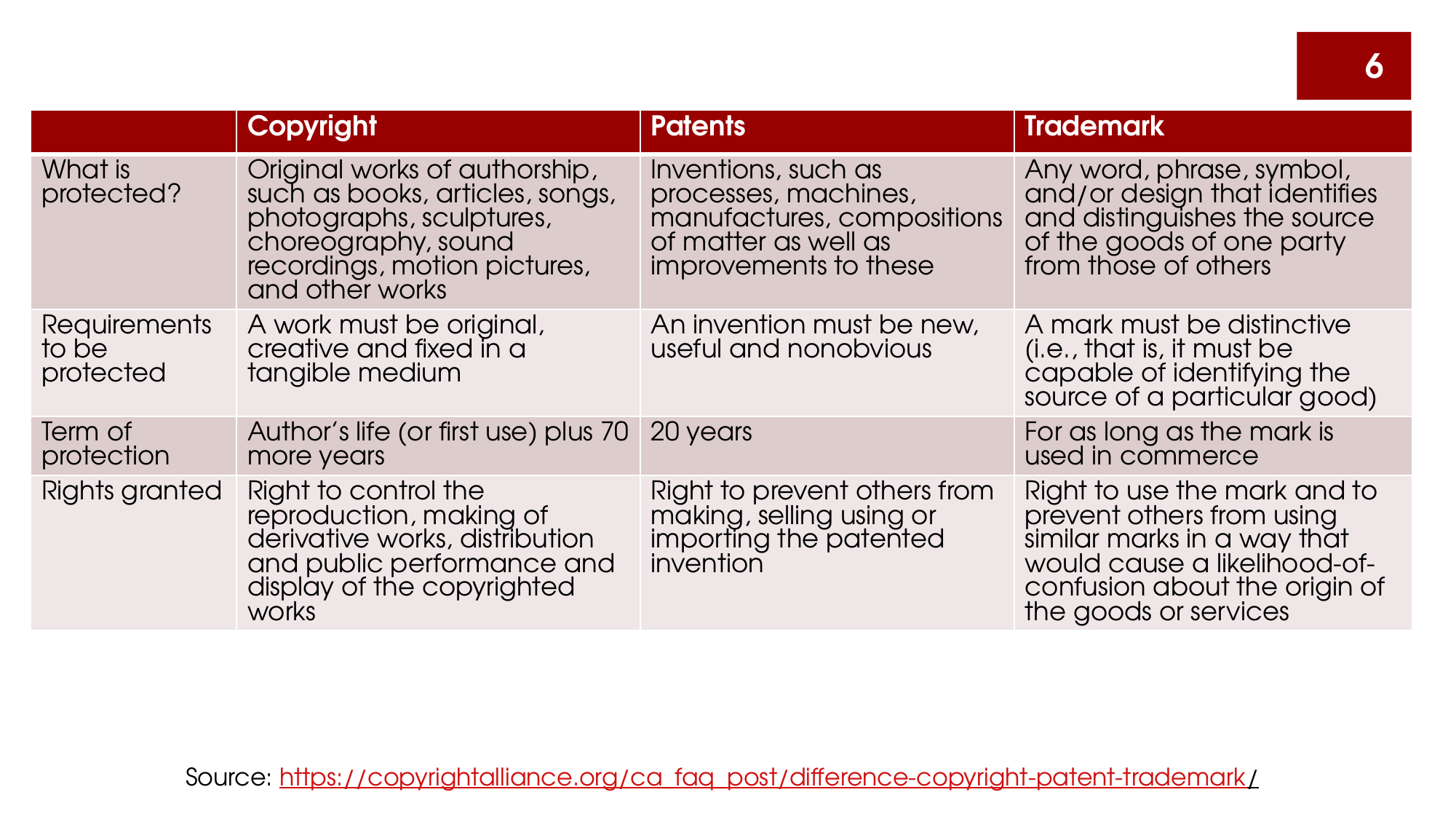

6
|  | Copyright | Patents | Trademark |
| --- | --- | --- | --- |
| What is protected? | Original works of authorship, such as books, articles, songs, photographs, sculptures, choreography, sound recordings, motion pictures, and other works | Inventions, such as processes, machines, manufactures, compositions of matter as well as improvements to these | Any word, phrase, symbol, and/or design that identifies and distinguishes the source of the goods of one party from those of others |
| Requirements to be protected | A work must be original, creative and fixed in a tangible medium | An invention must be new, useful and nonobvious | A mark must be distinctive (i.e., that is, it must be capable of identifying the source of a particular good) |
| Term of protection | Author’s life (or first use) plus 70 more years | 20 years | For as long as the mark is used in commerce |
| Rights granted | Right to control the reproduction, making of derivative works, distribution and public performance and display of the copyrighted works | Right to prevent others from making, selling using or importing the patented invention | Right to use the mark and to prevent others from using similar marks in a way that would cause a likelihood-of-confusion about the origin of the goods or services |
Source: https://copyrightalliance.org/ca_faq_post/difference-copyright-patent-trademark/